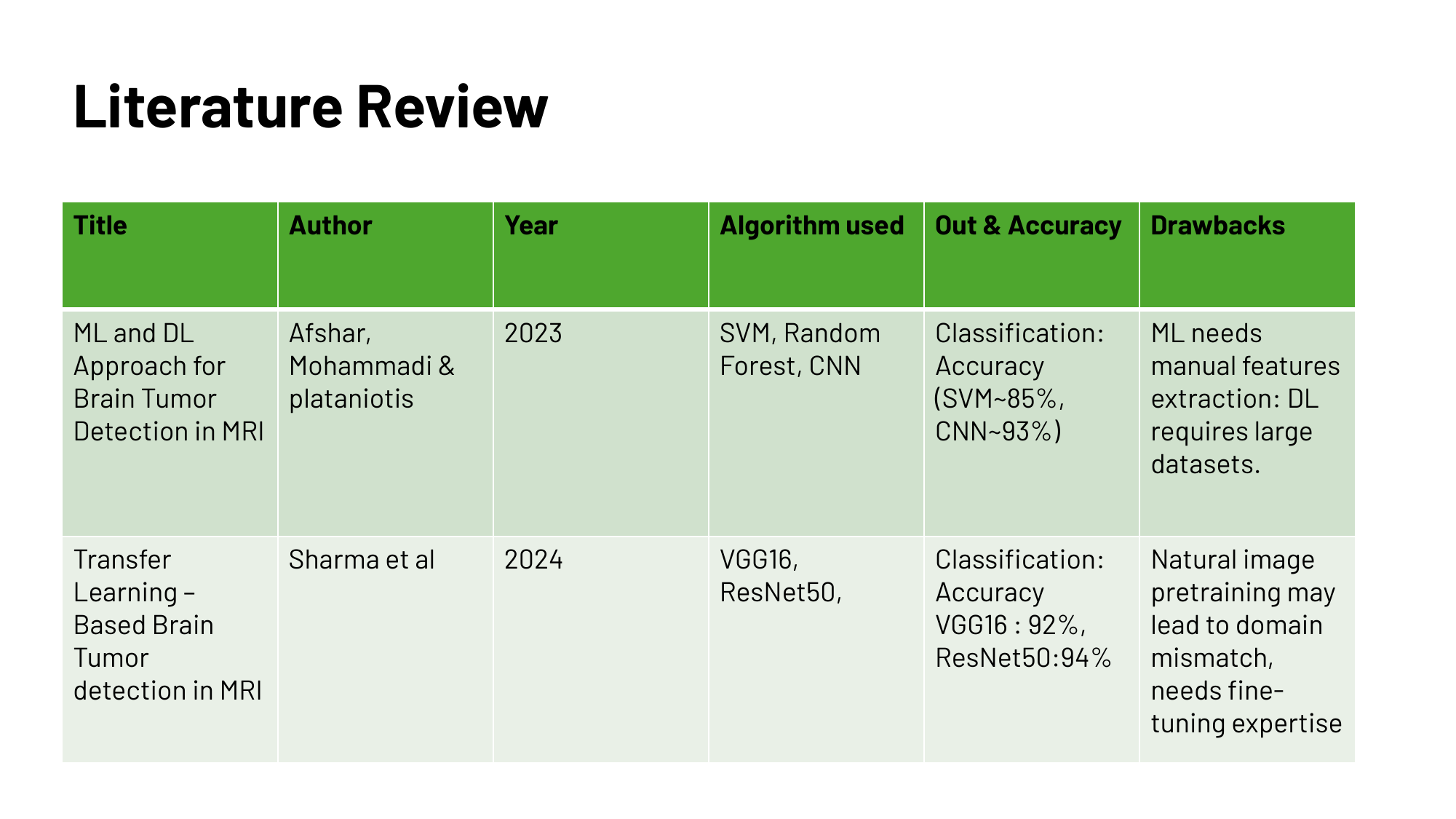

# Literature Review
| Title | Author | Year | Algorithm used | Out & Accuracy | Drawbacks |
| --- | --- | --- | --- | --- | --- |
| ML and DL Approach for Brain Tumor Detection in MRI | Afshar, Mohammadi & plataniotis | 2023 | SVM, Random Forest, CNN | Classification: Accuracy (SVM~85%, CNN~93%) | ML needs manual features extraction: DL requires large datasets. |
| Transfer Learning –Based Brain Tumor detection in MRI | Sharma et al | 2024 | VGG16, ResNet50, | Classification: Accuracy VGG16 : 92%, ResNet50:94% | Natural image pretraining may lead to domain mismatch, needs fine- tuning expertise |